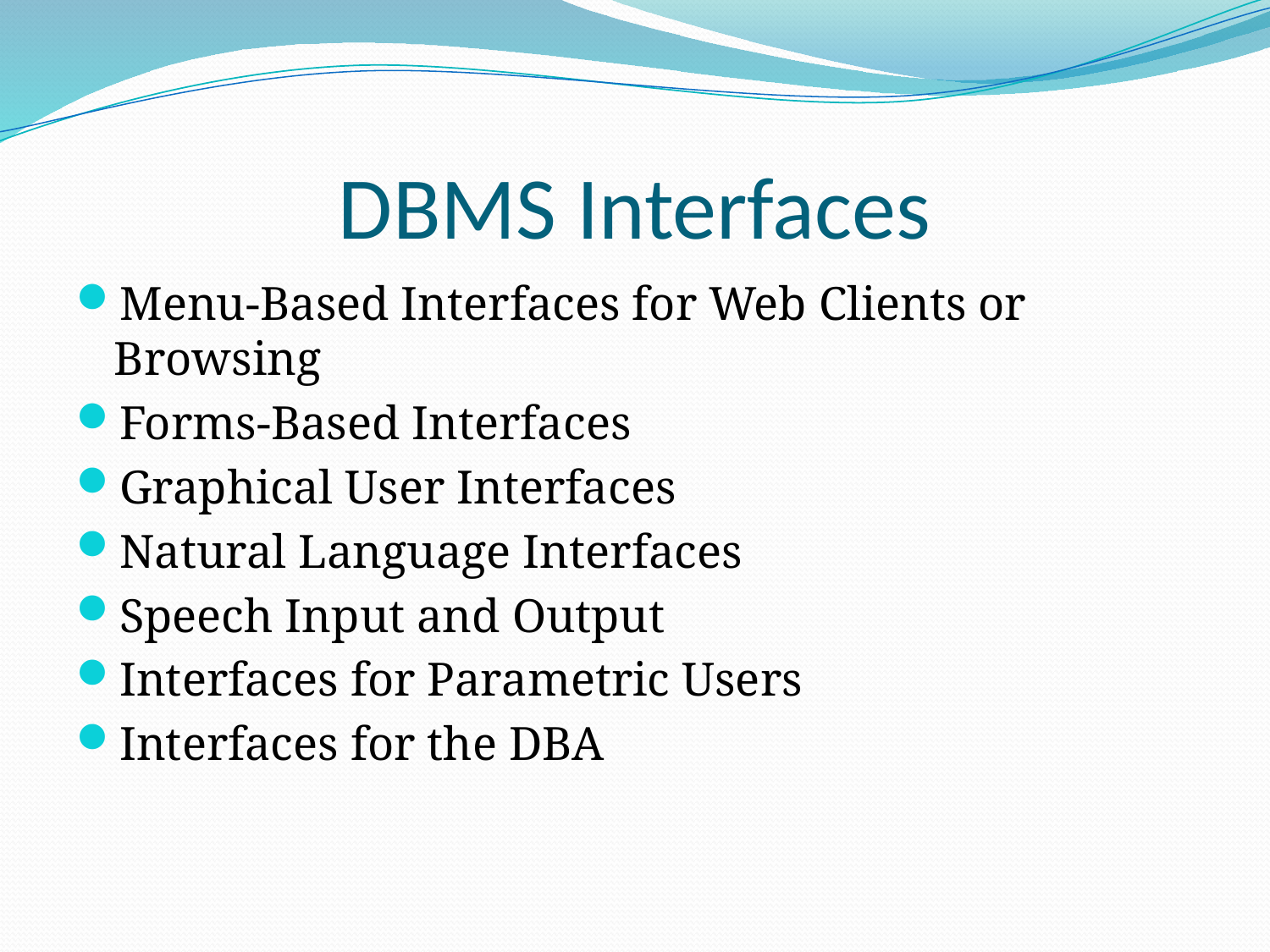

# DBMS Interfaces
Menu-Based Interfaces for Web Clients or Browsing
Forms-Based Interfaces
Graphical User Interfaces
Natural Language Interfaces
Speech Input and Output
Interfaces for Parametric Users
Interfaces for the DBA